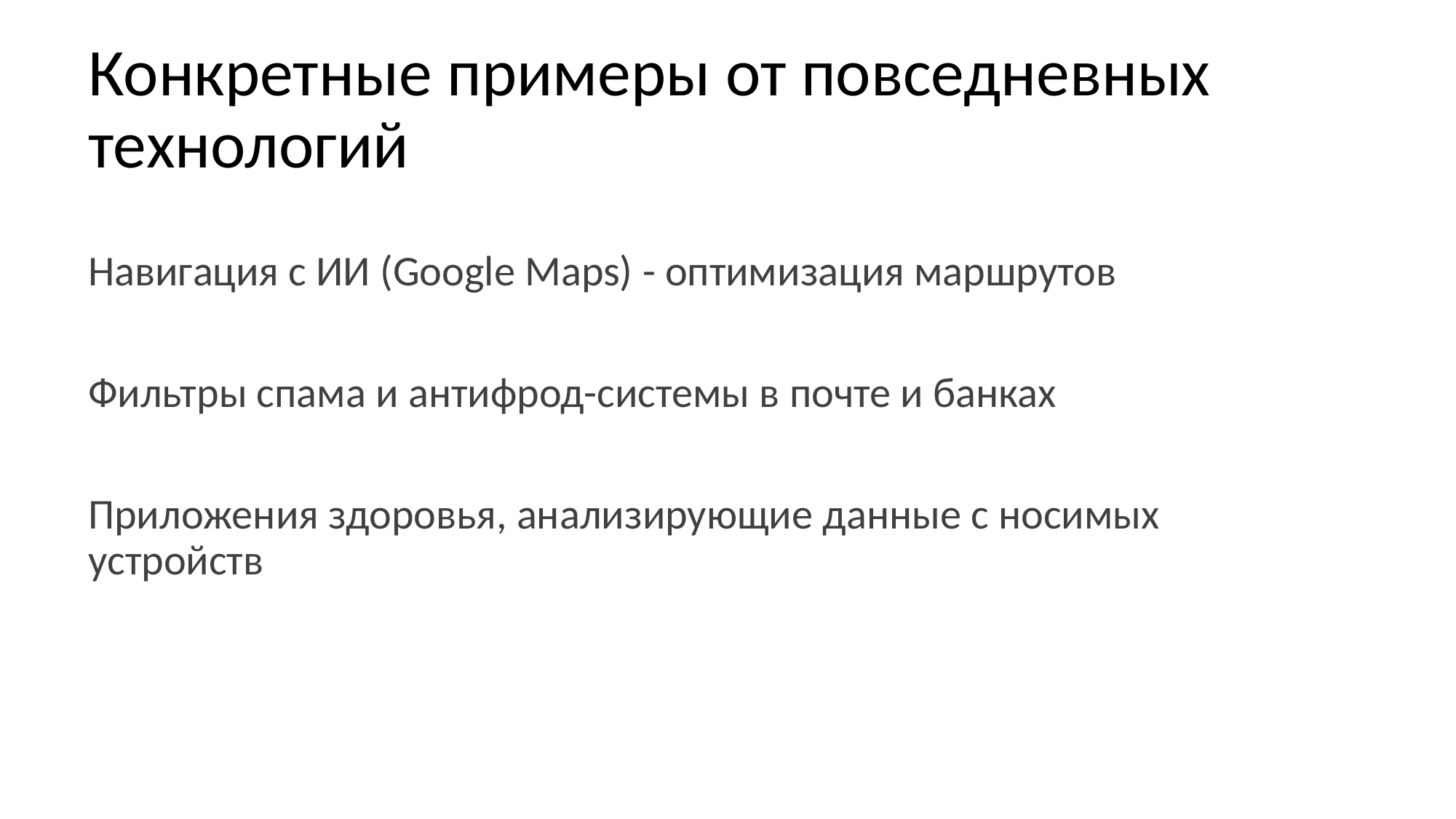

# Конкретные примеры от повседневных технологий

Навигация с ИИ (Google Maps) - оптимизация маршрутов

Фильтры спама и антифрод-системы в почте и банках

Приложения здоровья, анализирующие данные с носимых устройств